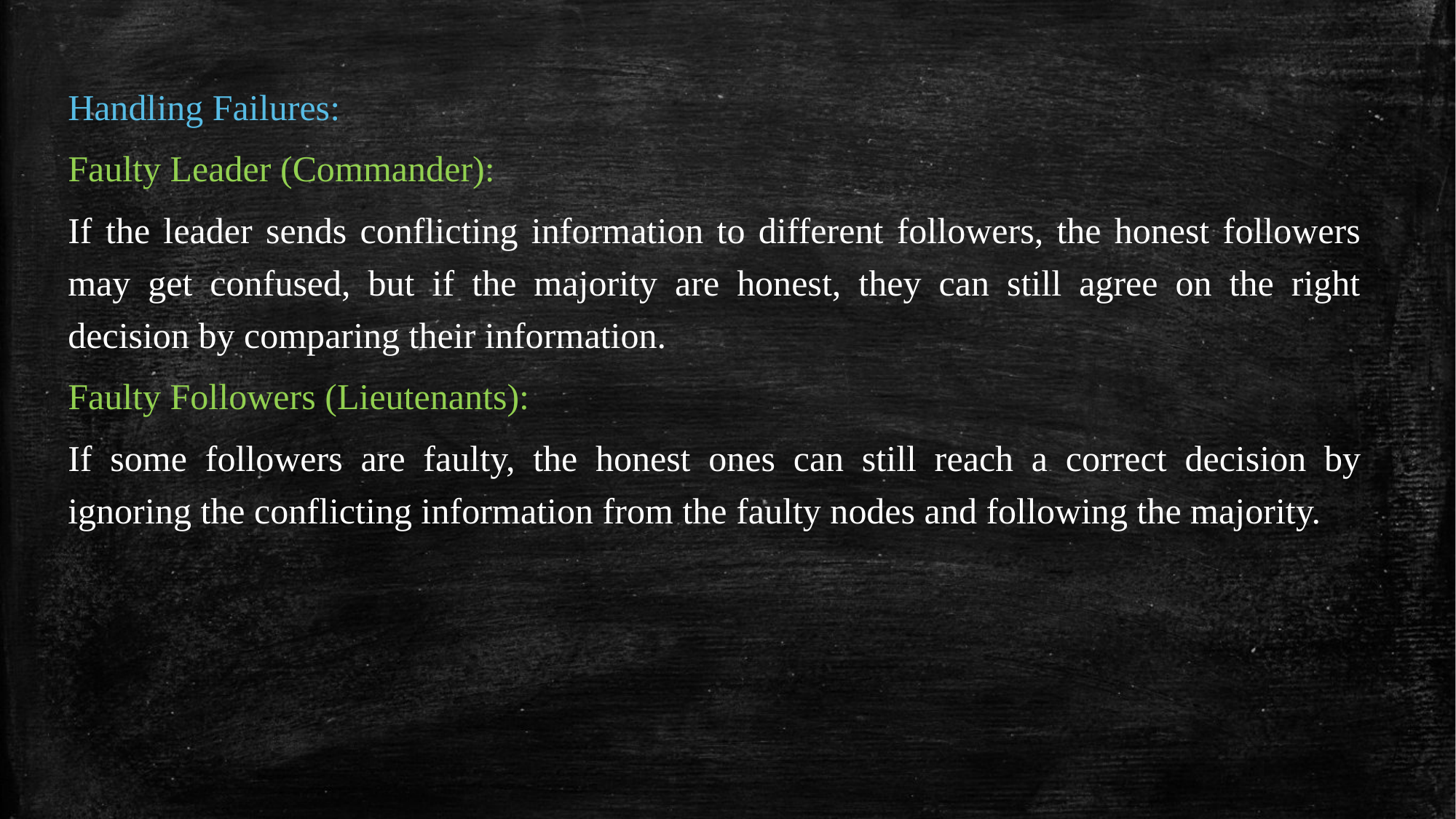

Handling Failures:
Faulty Leader (Commander):
If the leader sends conflicting information to different followers, the honest followers may get confused, but if the majority are honest, they can still agree on the right decision by comparing their information.
Faulty Followers (Lieutenants):
If some followers are faulty, the honest ones can still reach a correct decision by ignoring the conflicting information from the faulty nodes and following the majority.